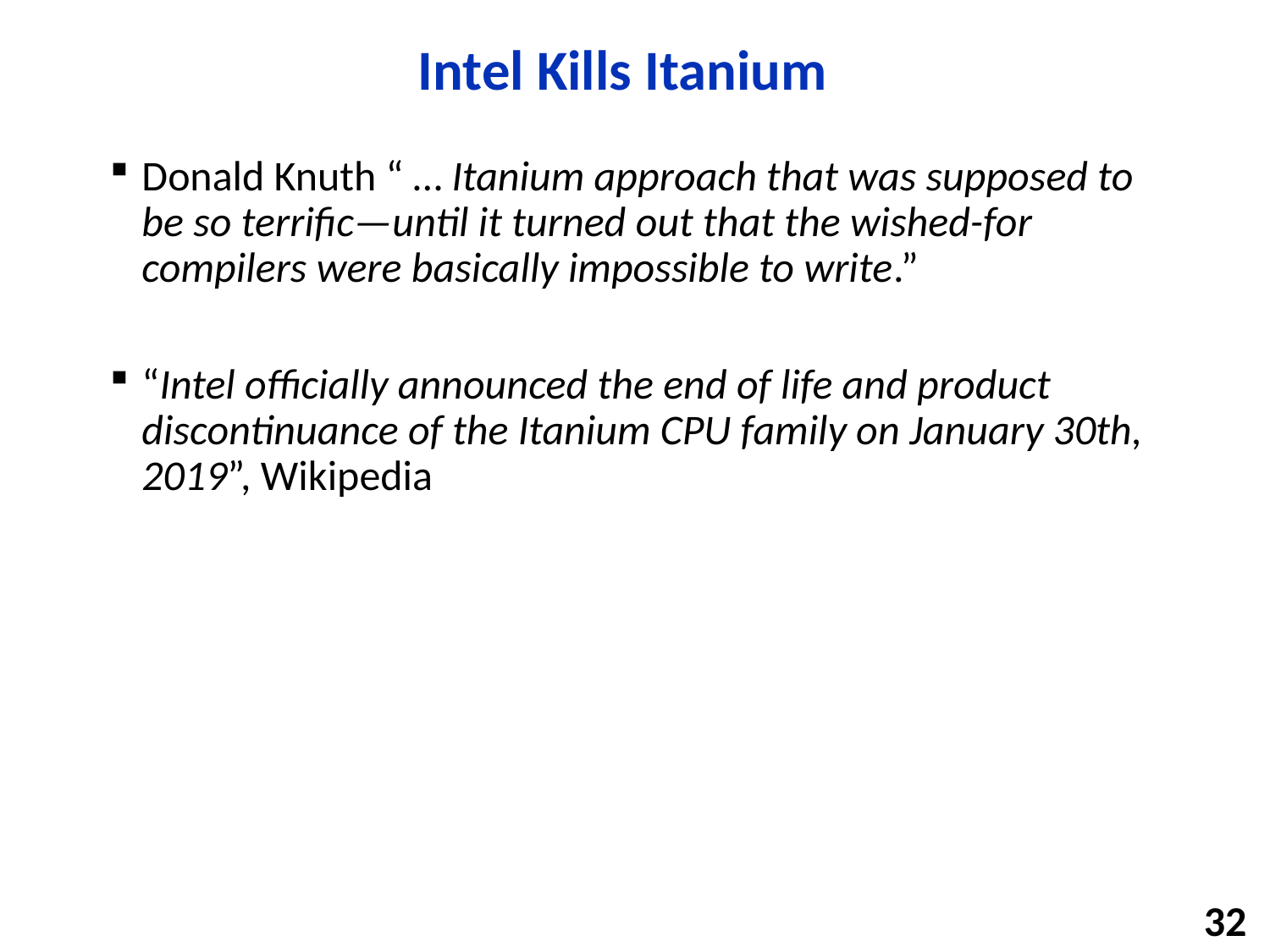

# Intel Kills Itanium
Donald Knuth “ … Itanium approach that was supposed to be so terrific—until it turned out that the wished-for compilers were basically impossible to write.”

“Intel officially announced the end of life and product discontinuance of the Itanium CPU family on January 30th, 2019”, Wikipedia

32